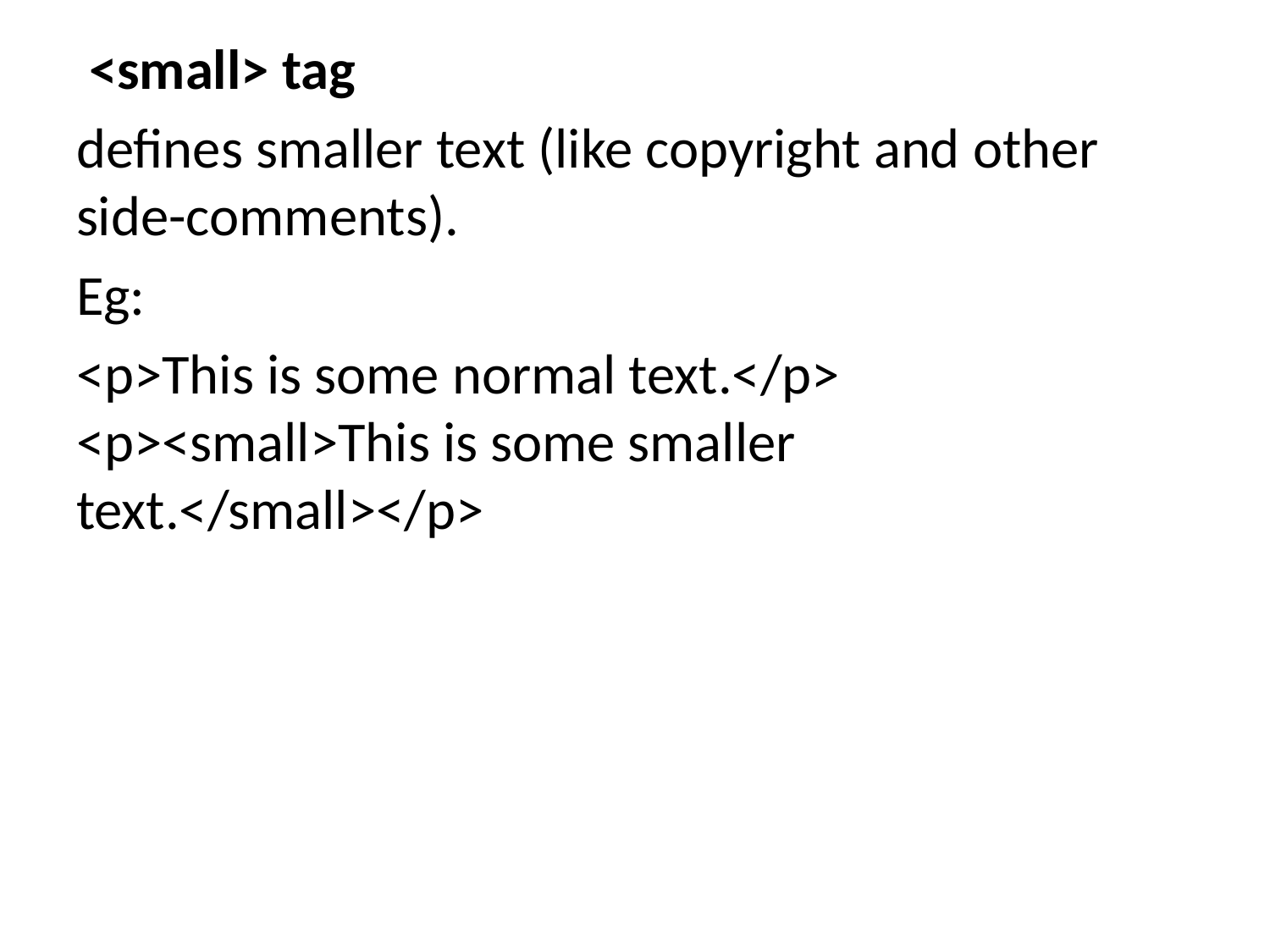

<small> tag
defines smaller text (like copyright and other side-comments).
Eg:
<p>This is some normal text.</p>
<p><small>This is some smaller text.</small></p>